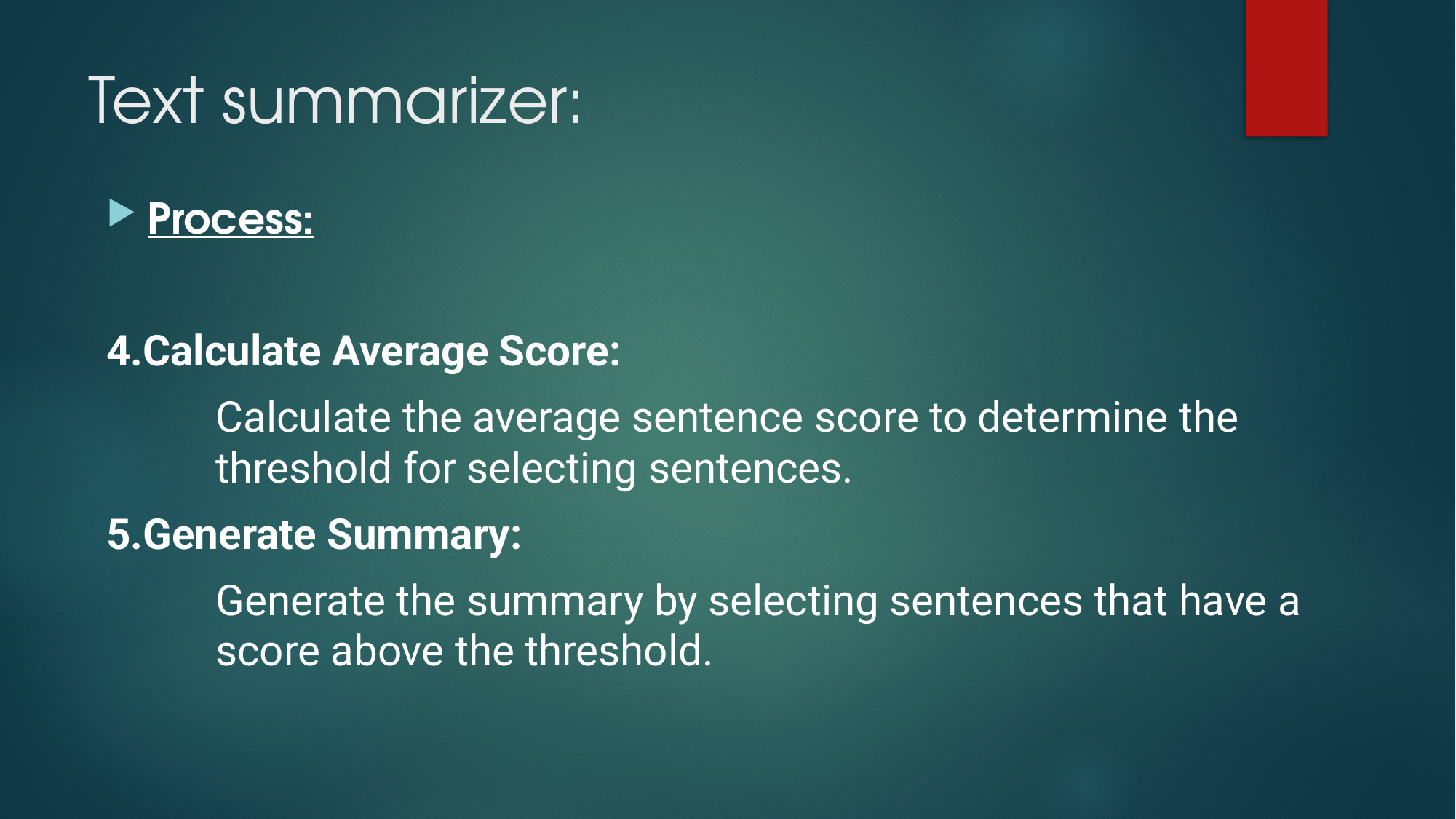

# Text summarizer:
Process:

4.Calculate Average Score:
Calculate the average sentence score to determine the threshold for selecting sentences.
5.Generate Summary:
Generate the summary by selecting sentences that have a score above the threshold.